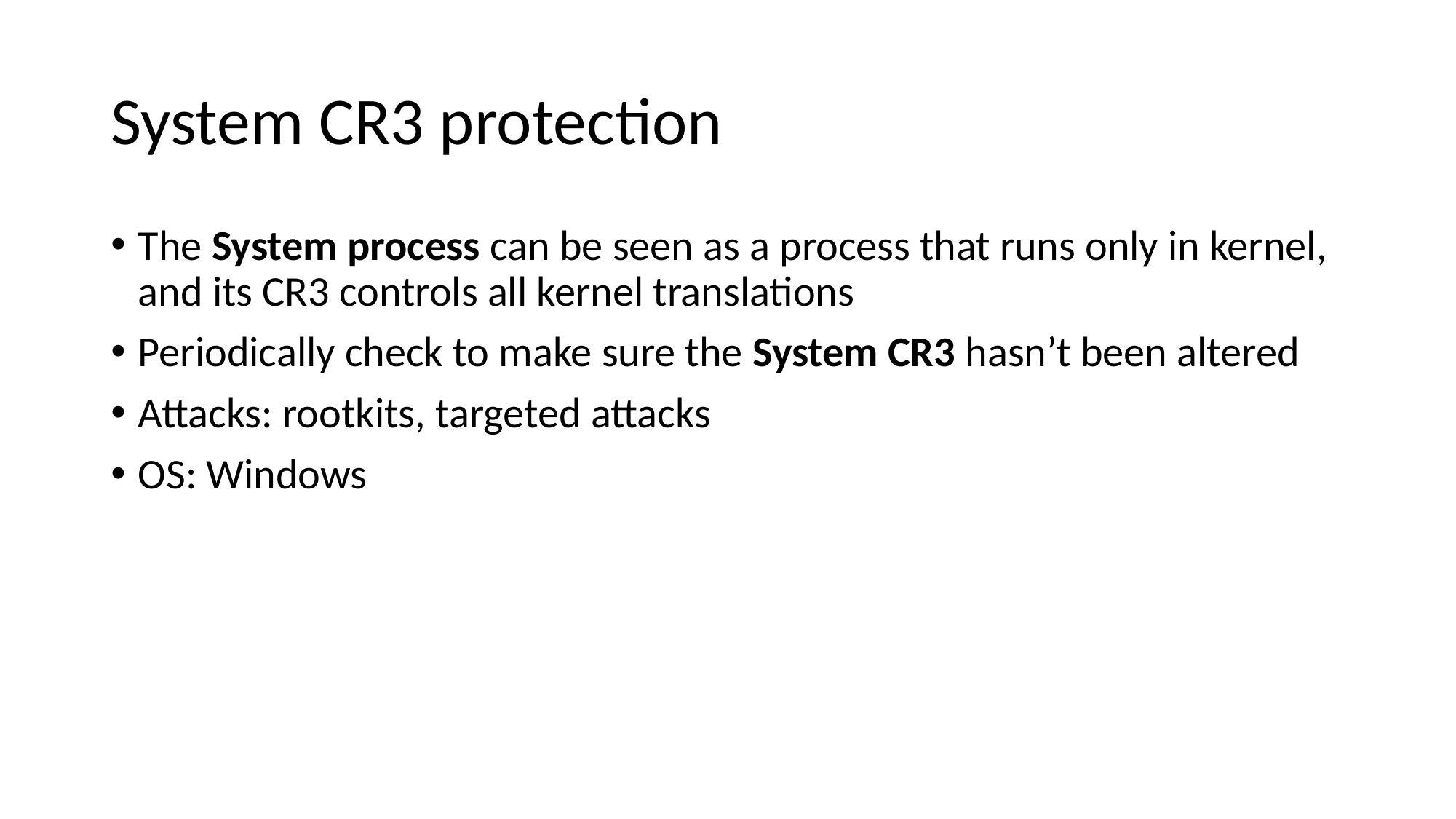

# System CR3 protection
The System process can be seen as a process that runs only in kernel, and its CR3 controls all kernel translations
Periodically check to make sure the System CR3 hasn’t been altered
Attacks: rootkits, targeted attacks
OS: Windows